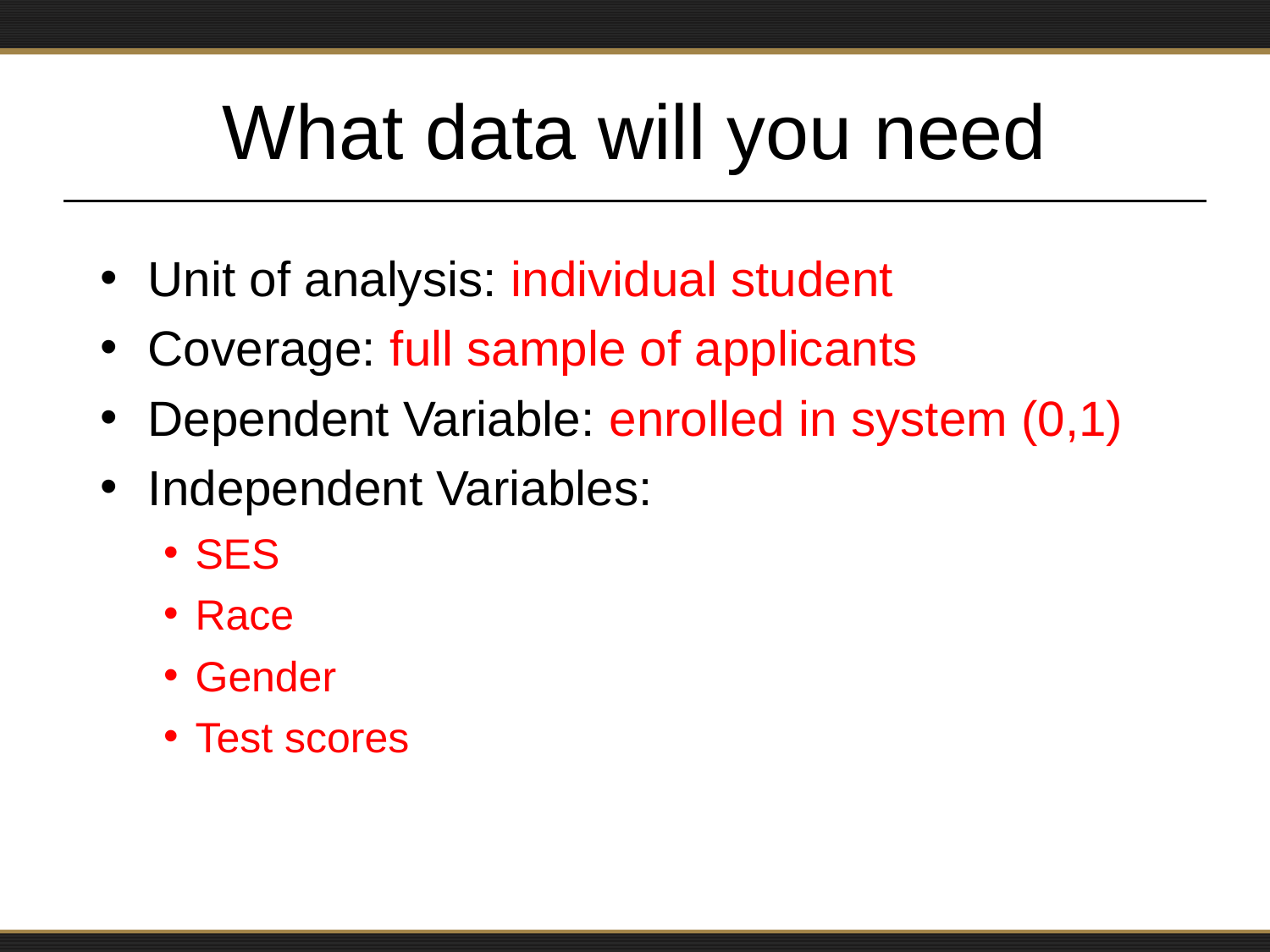

# What data will you need
Unit of analysis: individual student
Coverage: full sample of applicants
Dependent Variable: enrolled in system (0,1)
Independent Variables:
SES
Race
Gender
Test scores